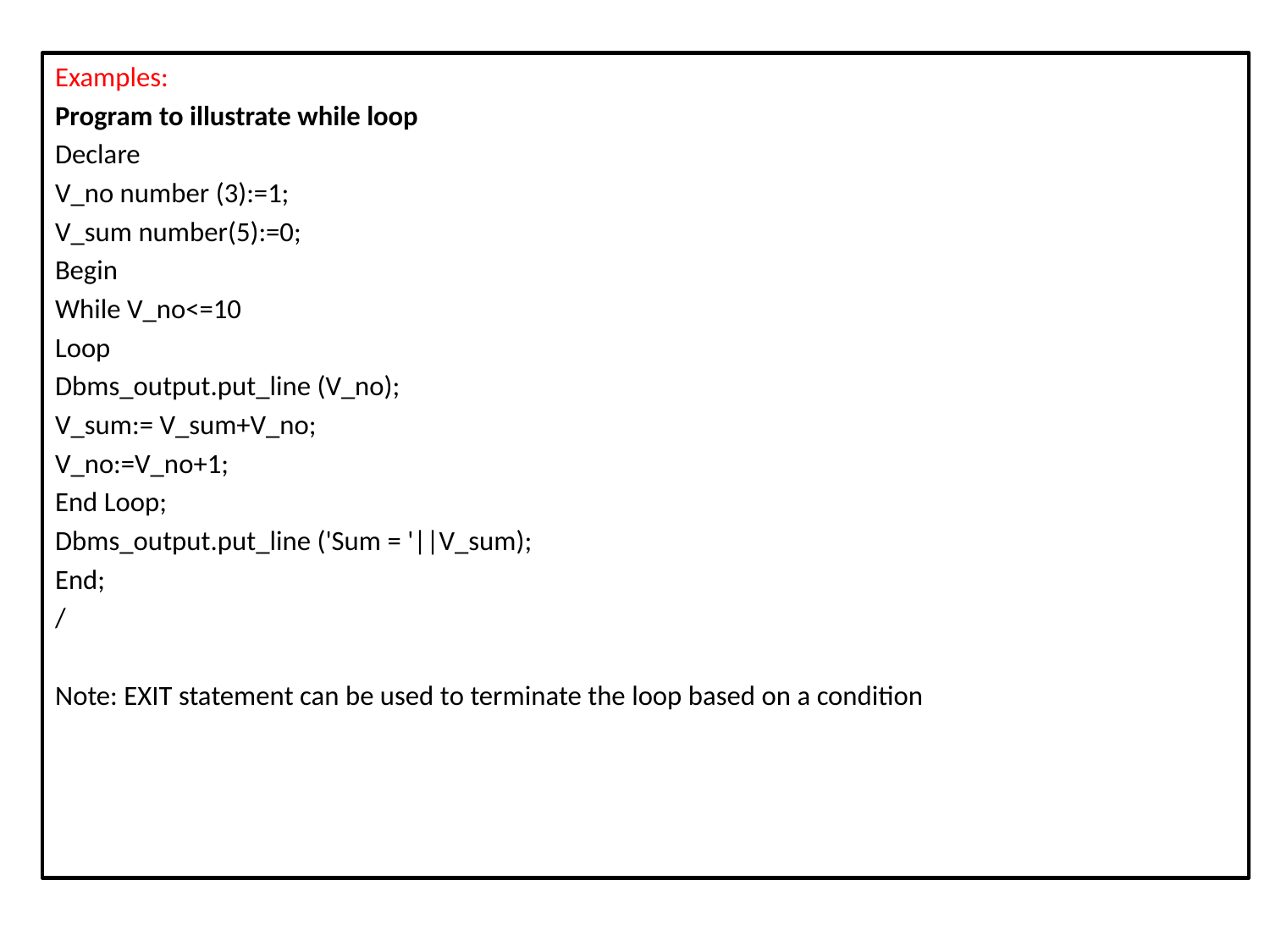

Examples:
Program to illustrate while loop
Declare
V_no number (3):=1;
V_sum number(5):=0;
Begin
While V_no<=10
Loop
Dbms_output.put_line (V_no);
V_sum:= V_sum+V_no;
V_no:=V_no+1;
End Loop;
Dbms_output.put_line ('Sum = '||V_sum);
End;
/

Note: EXIT statement can be used to terminate the loop based on a condition